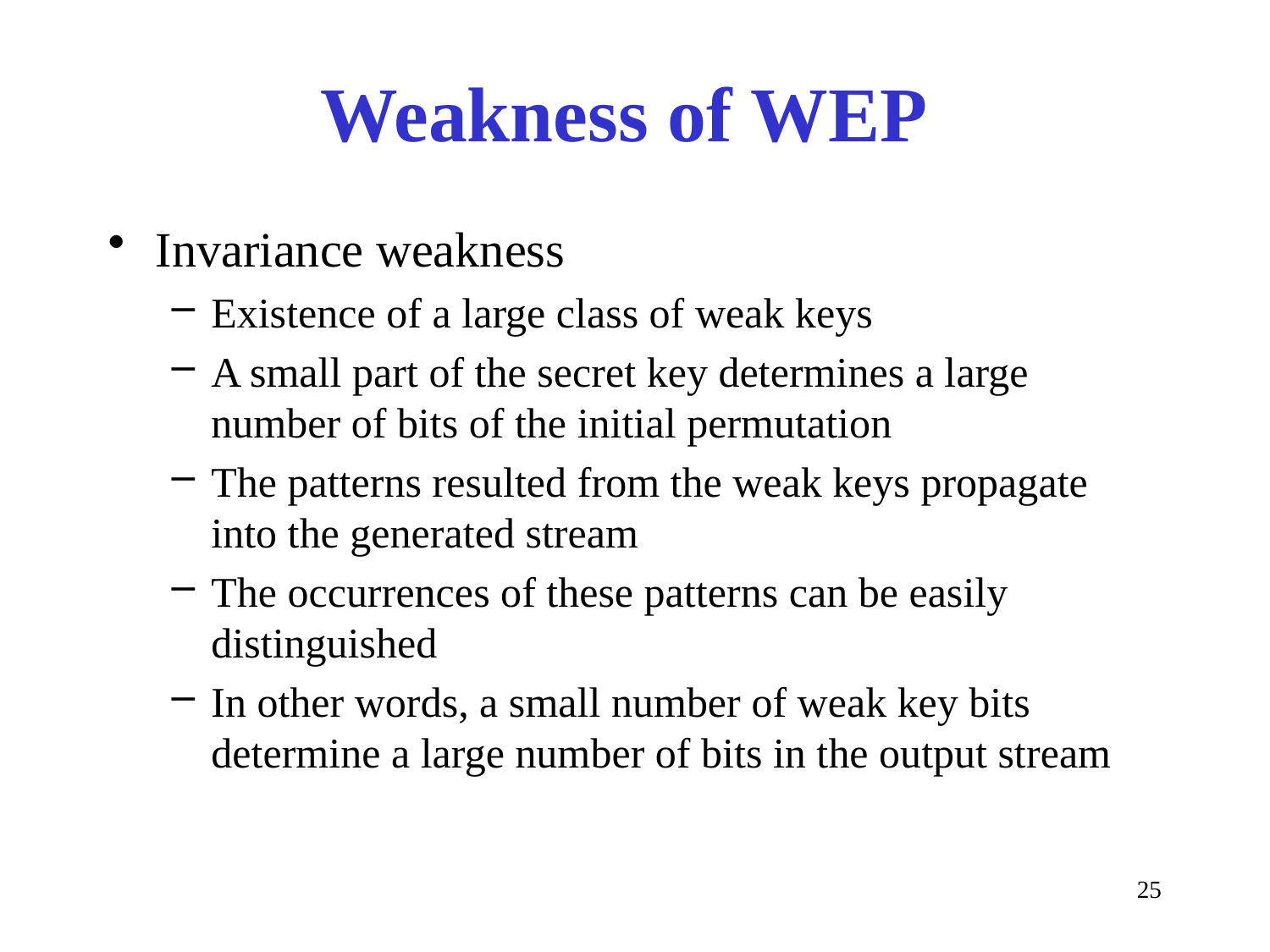

# Weakness of WEP
Invariance weakness
Existence of a large class of weak keys
A small part of the secret key determines a large number of bits of the initial permutation
The patterns resulted from the weak keys propagate into the generated stream
The occurrences of these patterns can be easily distinguished
In other words, a small number of weak key bits determine a large number of bits in the output stream
25